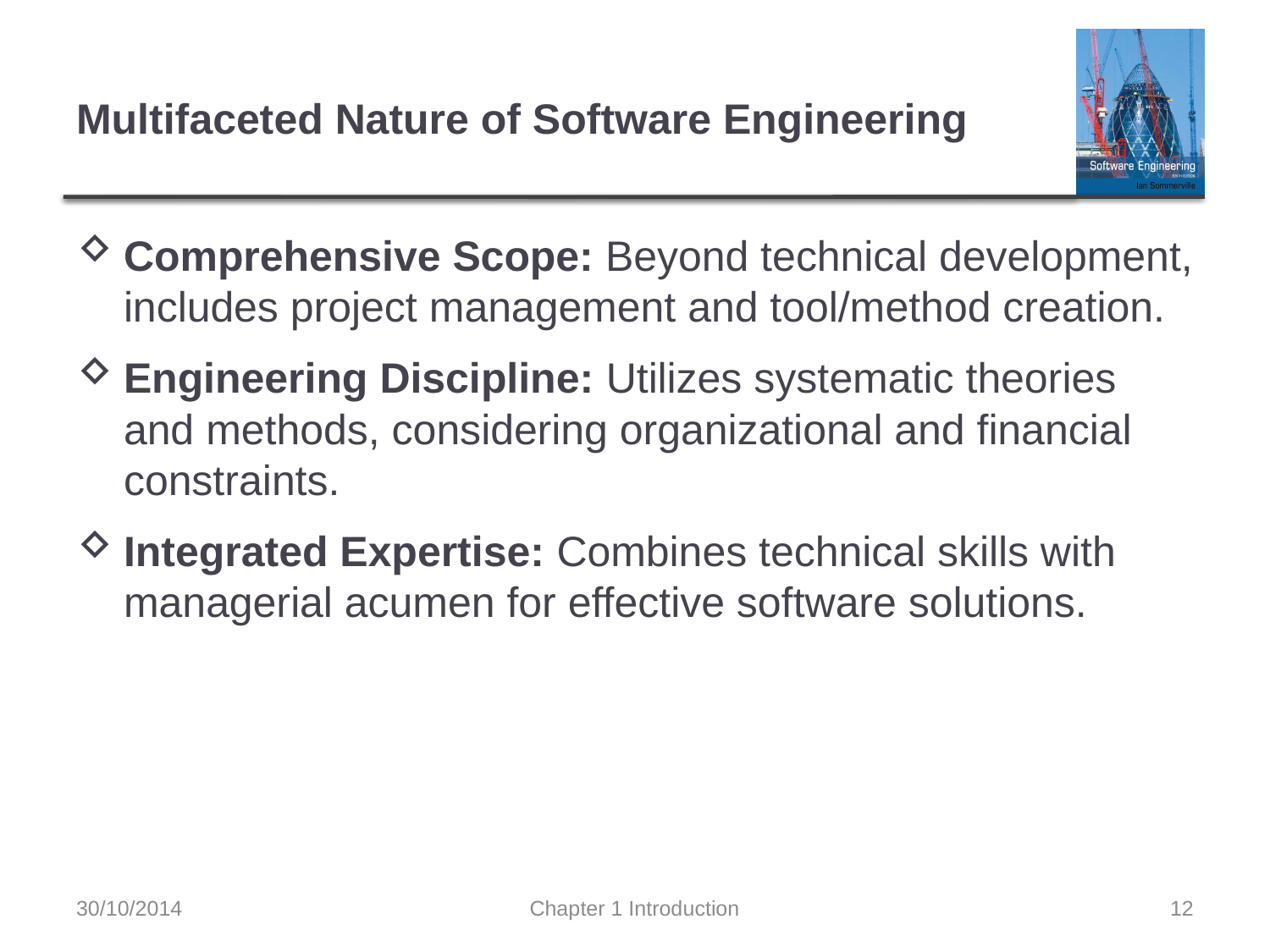

# Multifaceted Nature of Software Engineering
Comprehensive Scope: Beyond technical development, includes project management and tool/method creation.
Engineering Discipline: Utilizes systematic theories and methods, considering organizational and financial constraints.
Integrated Expertise: Combines technical skills with managerial acumen for effective software solutions.
30/10/2014
Chapter 1 Introduction
12